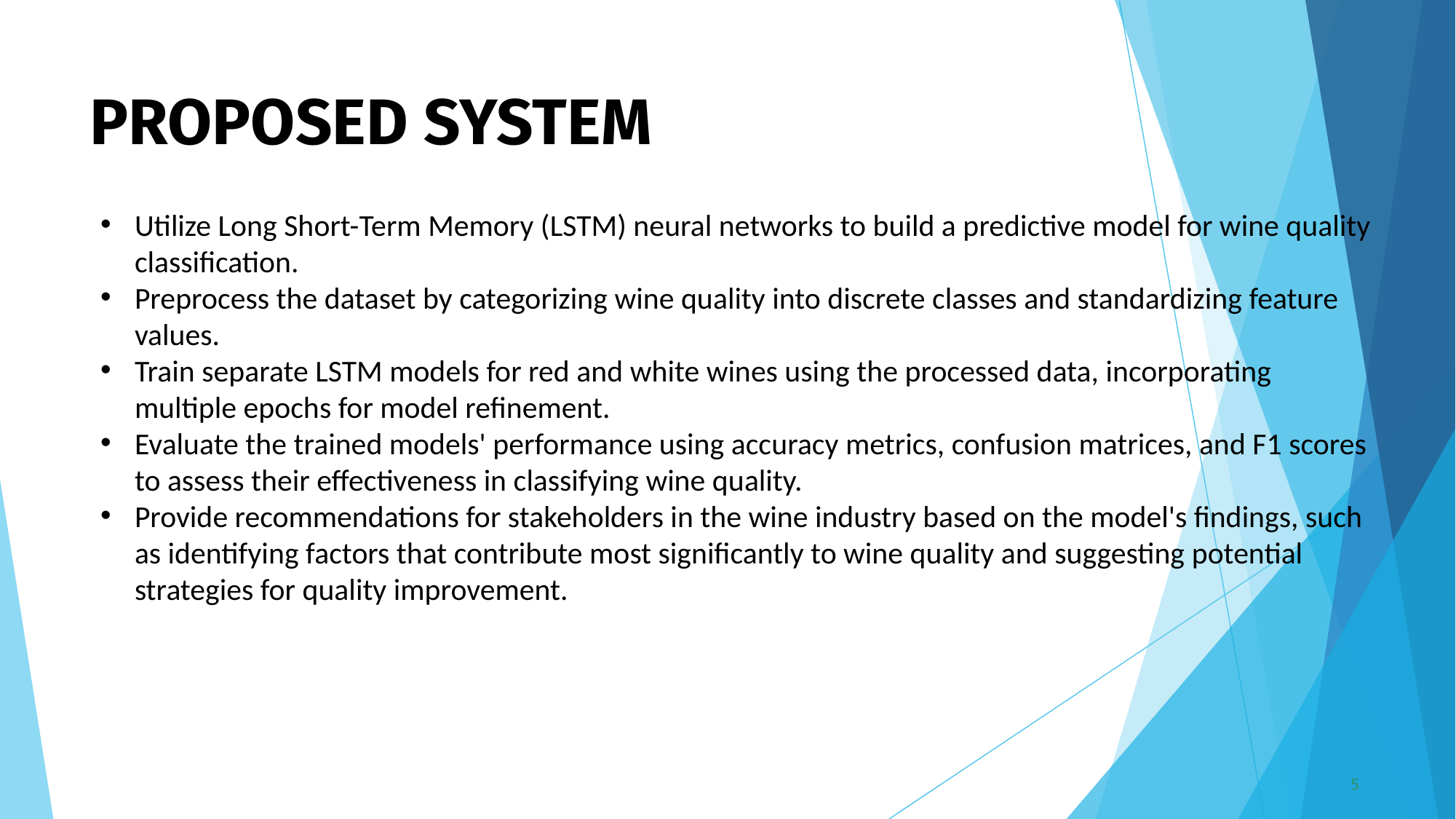

# PROPOSED SYSTEM
Utilize Long Short-Term Memory (LSTM) neural networks to build a predictive model for wine quality classification.
Preprocess the dataset by categorizing wine quality into discrete classes and standardizing feature values.
Train separate LSTM models for red and white wines using the processed data, incorporating multiple epochs for model refinement.
Evaluate the trained models' performance using accuracy metrics, confusion matrices, and F1 scores to assess their effectiveness in classifying wine quality.
Provide recommendations for stakeholders in the wine industry based on the model's findings, such as identifying factors that contribute most significantly to wine quality and suggesting potential strategies for quality improvement.
5